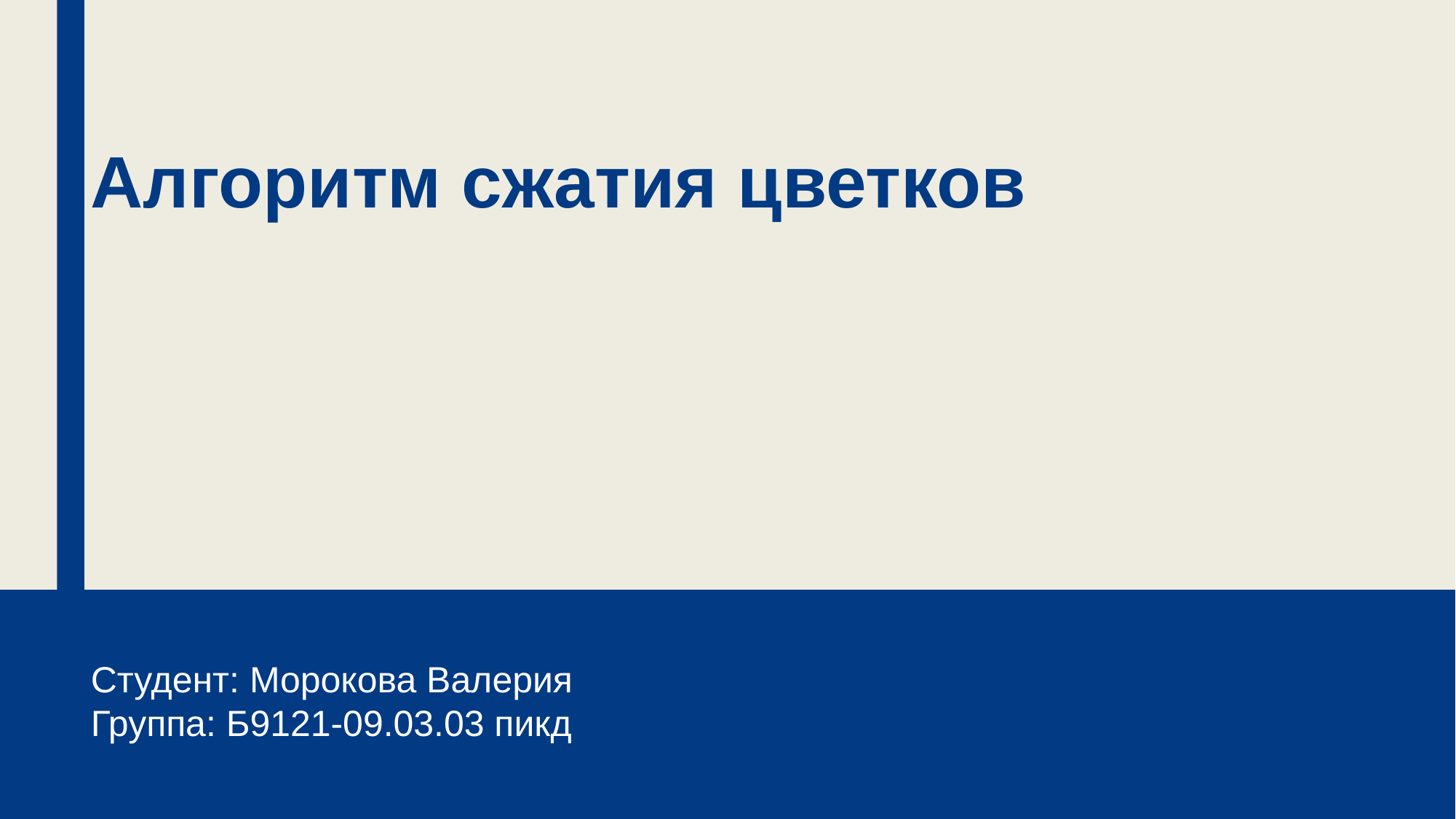

Алгоритм сжатия цветков
Студент: Морокова Валерия
Группа: Б9121-09.03.03 пикд